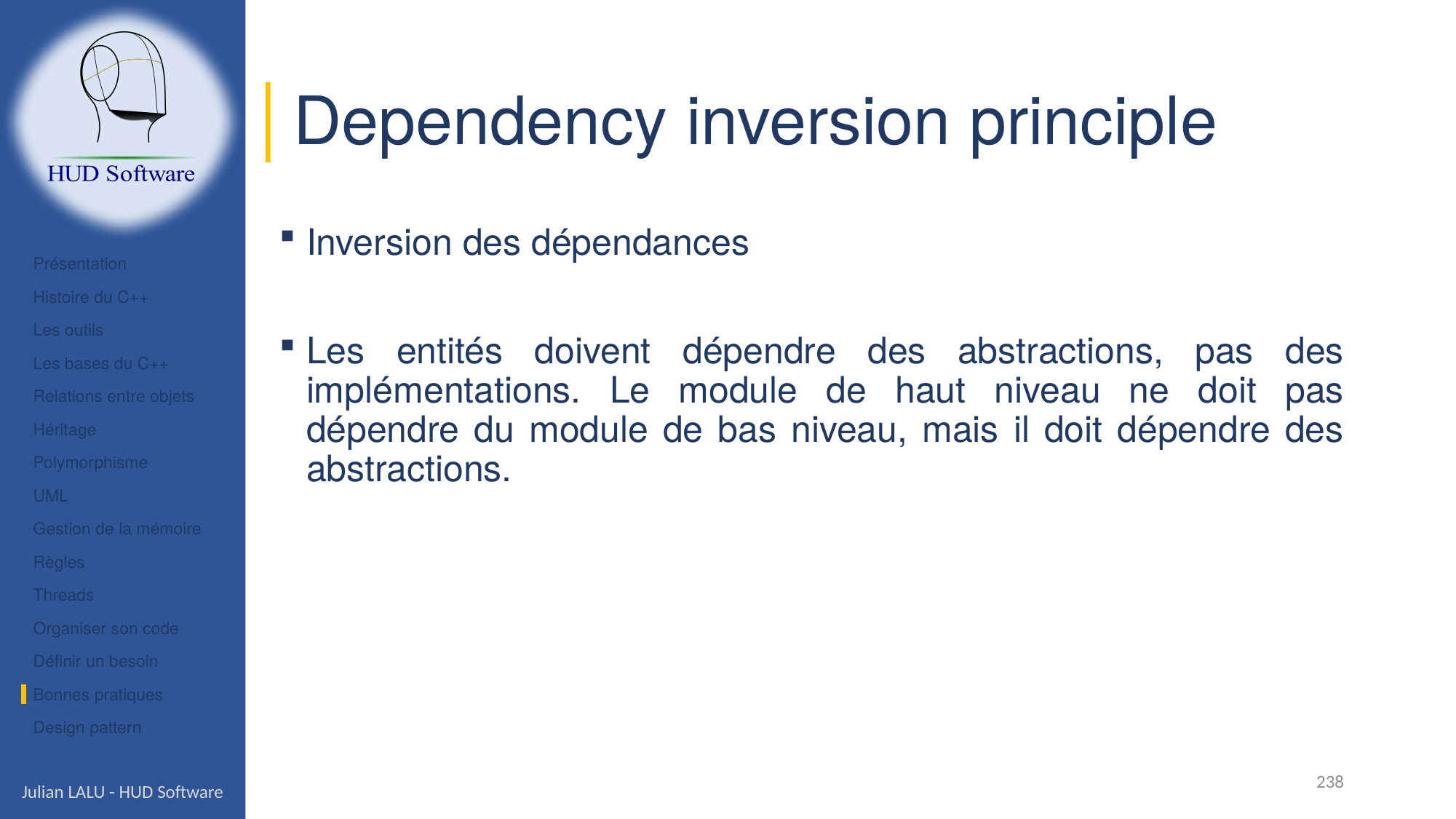

# Dependency inversion principle
Inversion des dépendances

Les entités doivent dépendre des abstractions, pas des implémentations. Le module de haut niveau ne doit pas dépendre du module de bas niveau, mais il doit dépendre des abstractions.
Présentation
Histoire du C++
Les outils
Les bases du C++
Relations entre objets
Héritage
Polymorphisme
UML
Gestion de la mémoire
Règles
Threads
Organiser son code
Définir un besoin
Bonnes pratiques
Design pattern
238